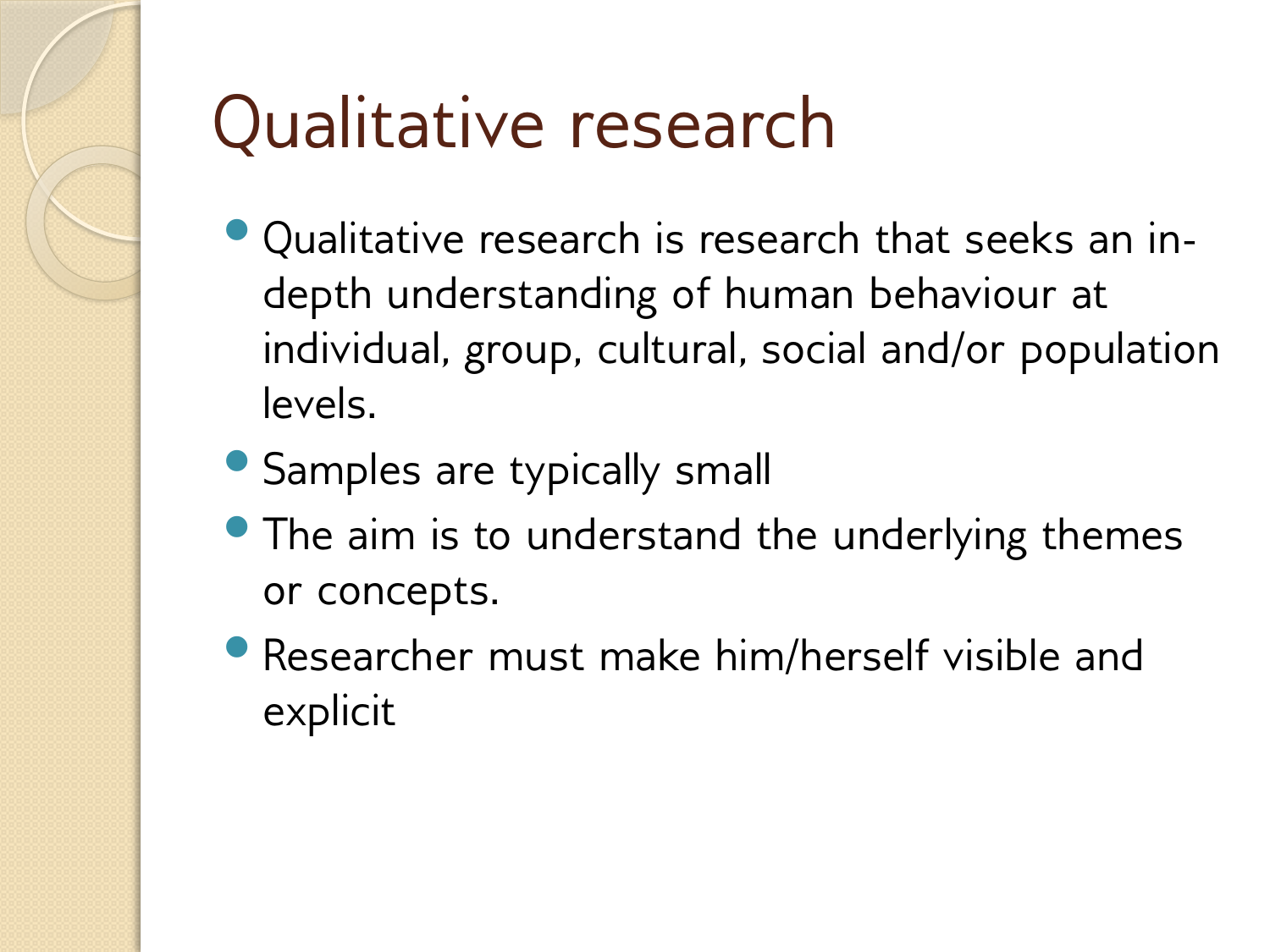

# Qualitative research
Qualitative research is research that seeks an in-depth understanding of human behaviour at individual, group, cultural, social and/or population levels.
Samples are typically small
The aim is to understand the underlying themes or concepts.
Researcher must make him/herself visible and explicit